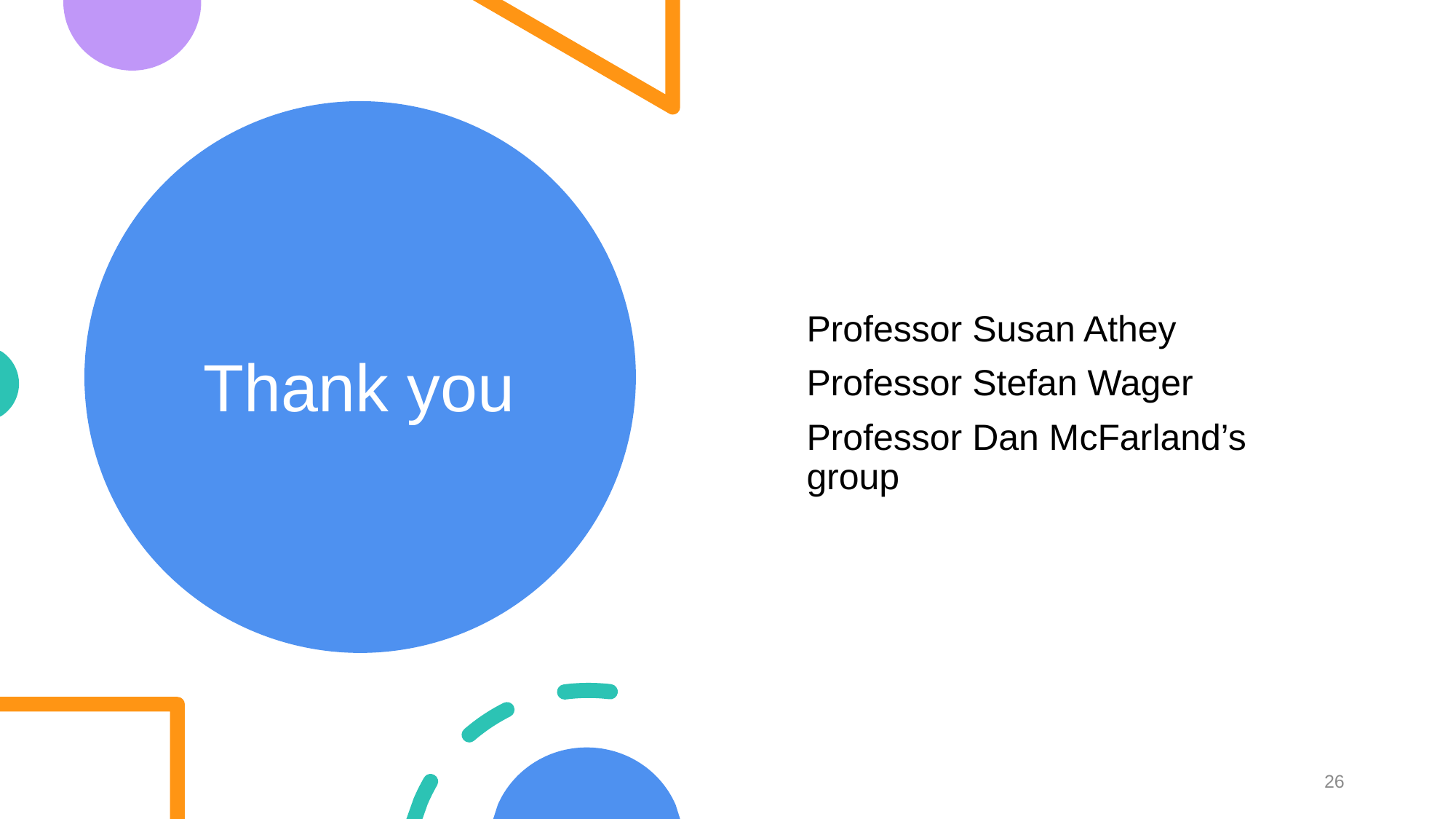

# Thank you
Professor Susan Athey
Professor Stefan Wager
Professor Dan McFarland’s group

26